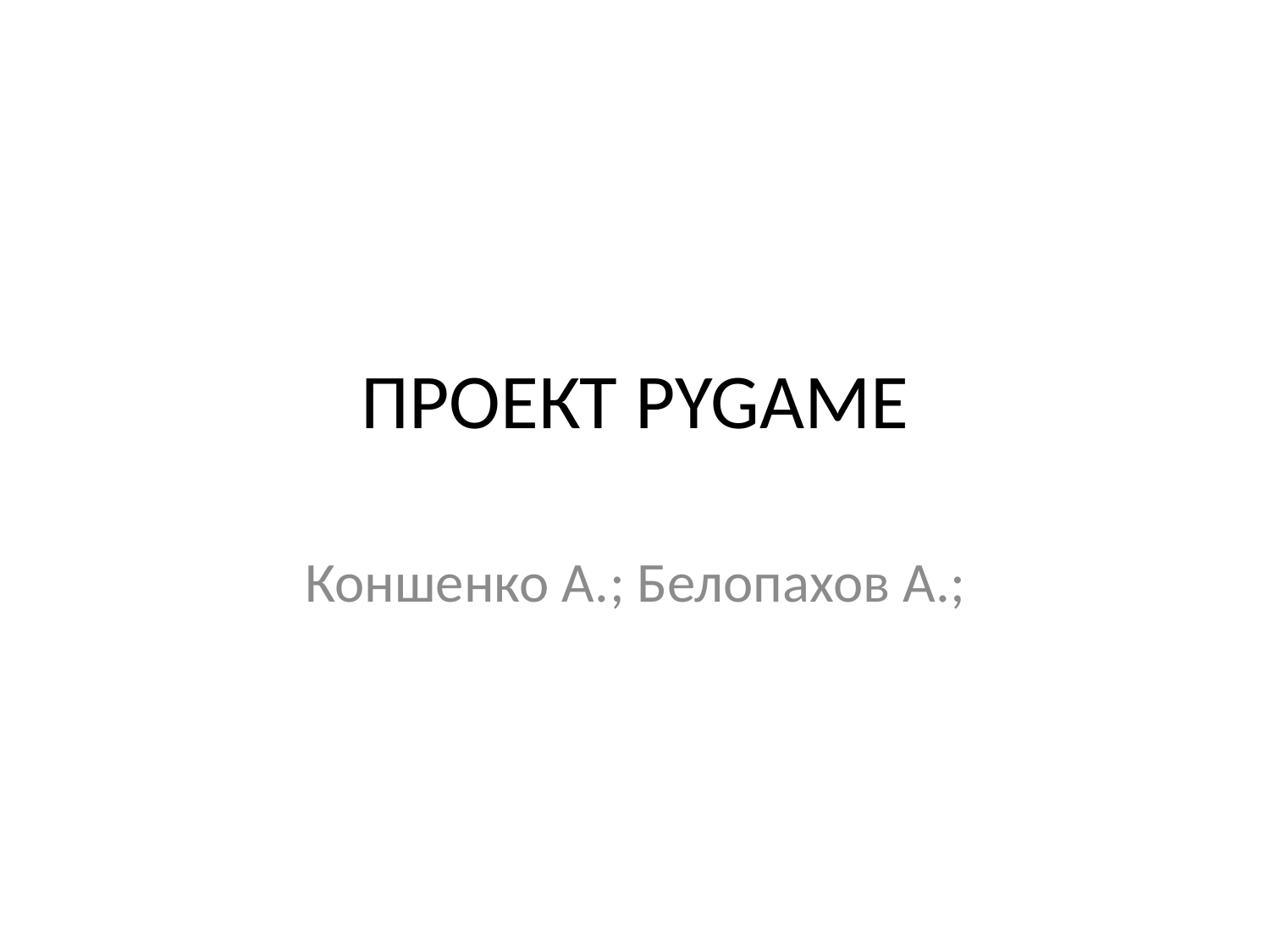

# ПРОЕКТ PYGAME
Коншенко А.; Белопахов А.;